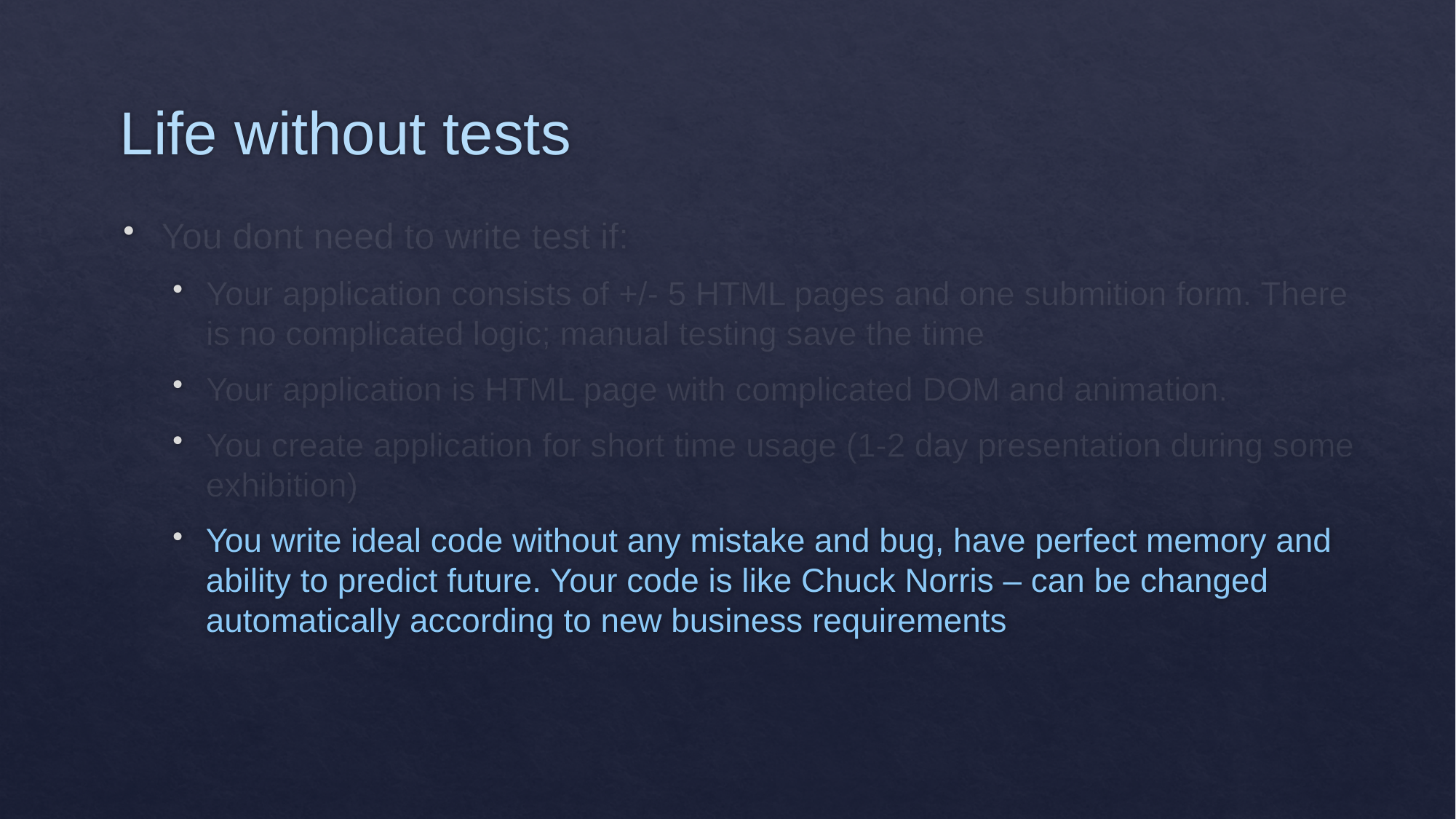

# Life without tests
You dont need to write test if:
Your application consists of +/- 5 HTML pages and one submition form. There is no complicated logic; manual testing save the time
Your application is HTML page with complicated DOM and animation.
You create application for short time usage (1-2 day presentation during some exhibition)
You write ideal code without any mistake and bug, have perfect memory and ability to predict future. Your code is like Chuck Norris – can be changed automatically according to new business requirements